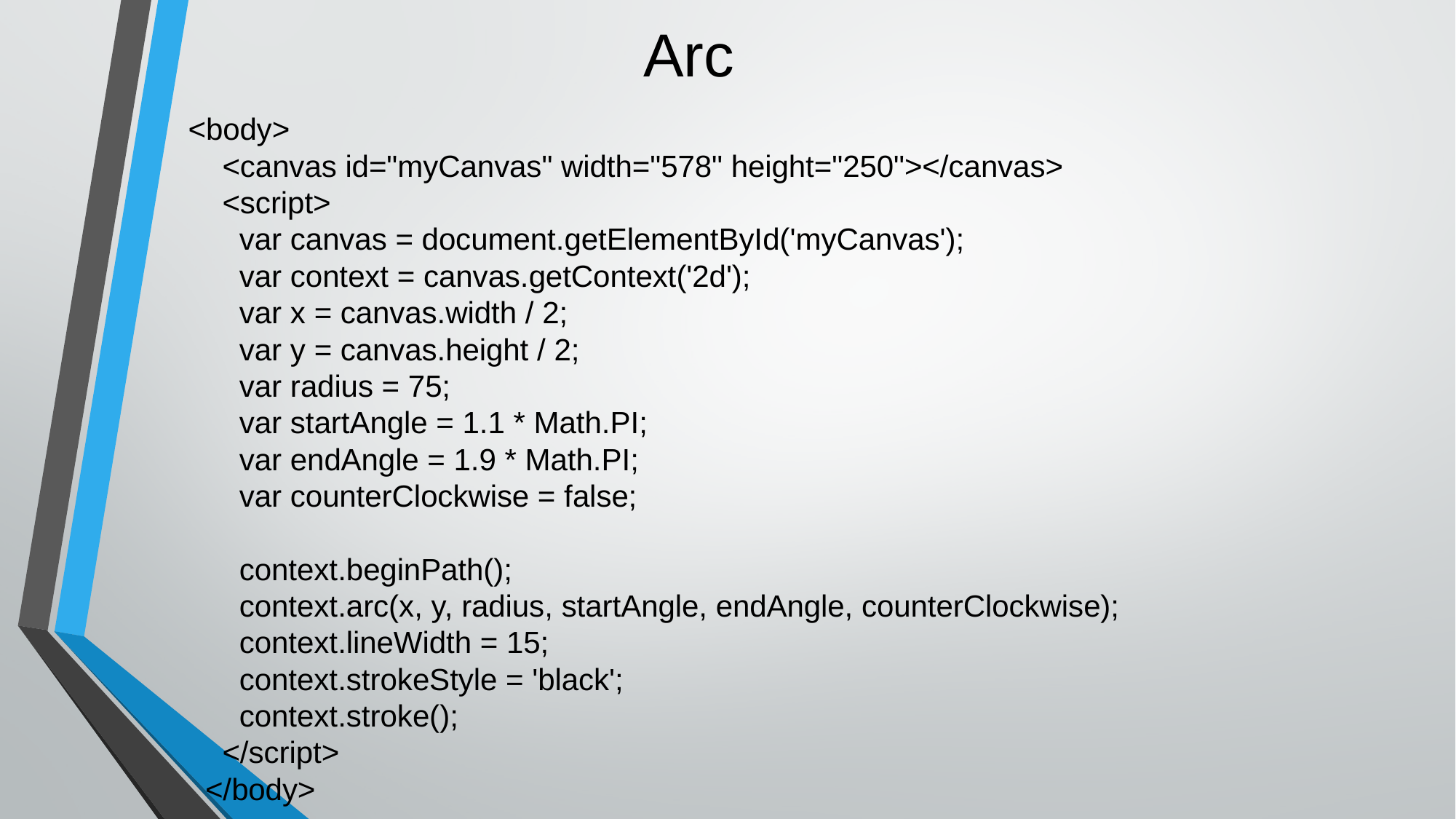

# Arc
<body>
    <canvas id="myCanvas" width="578" height="250"></canvas>
    <script>
      var canvas = document.getElementById('myCanvas');
      var context = canvas.getContext('2d');
      var x = canvas.width / 2;
      var y = canvas.height / 2;
      var radius = 75;
      var startAngle = 1.1 * Math.PI;
      var endAngle = 1.9 * Math.PI;
      var counterClockwise = false;
      context.beginPath();
      context.arc(x, y, radius, startAngle, endAngle, counterClockwise);
      context.lineWidth = 15;
      context.strokeStyle = 'black';
      context.stroke();
    </script>
  </body>